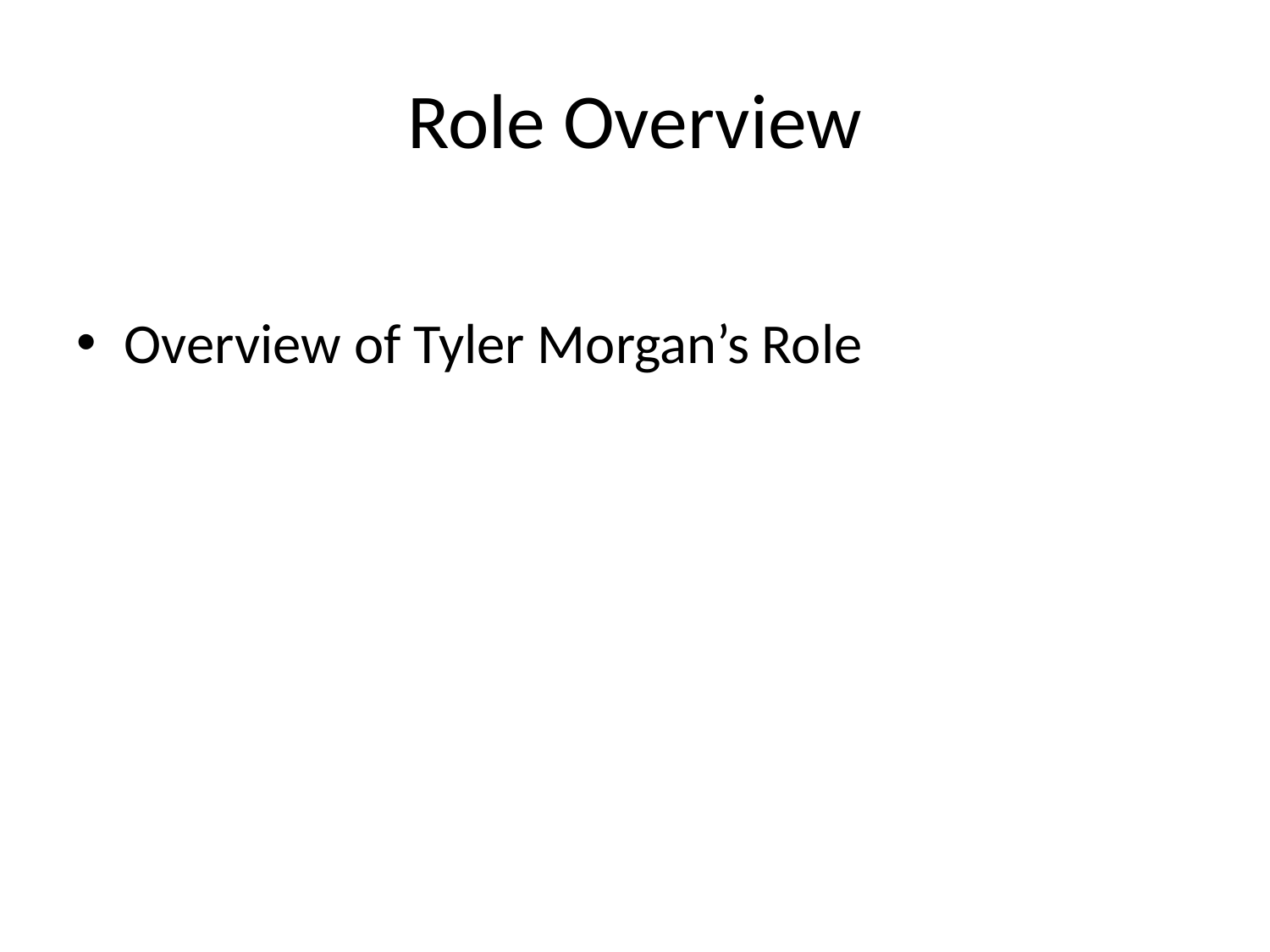

# Role Overview

Overview of Tyler Morgan’s Role